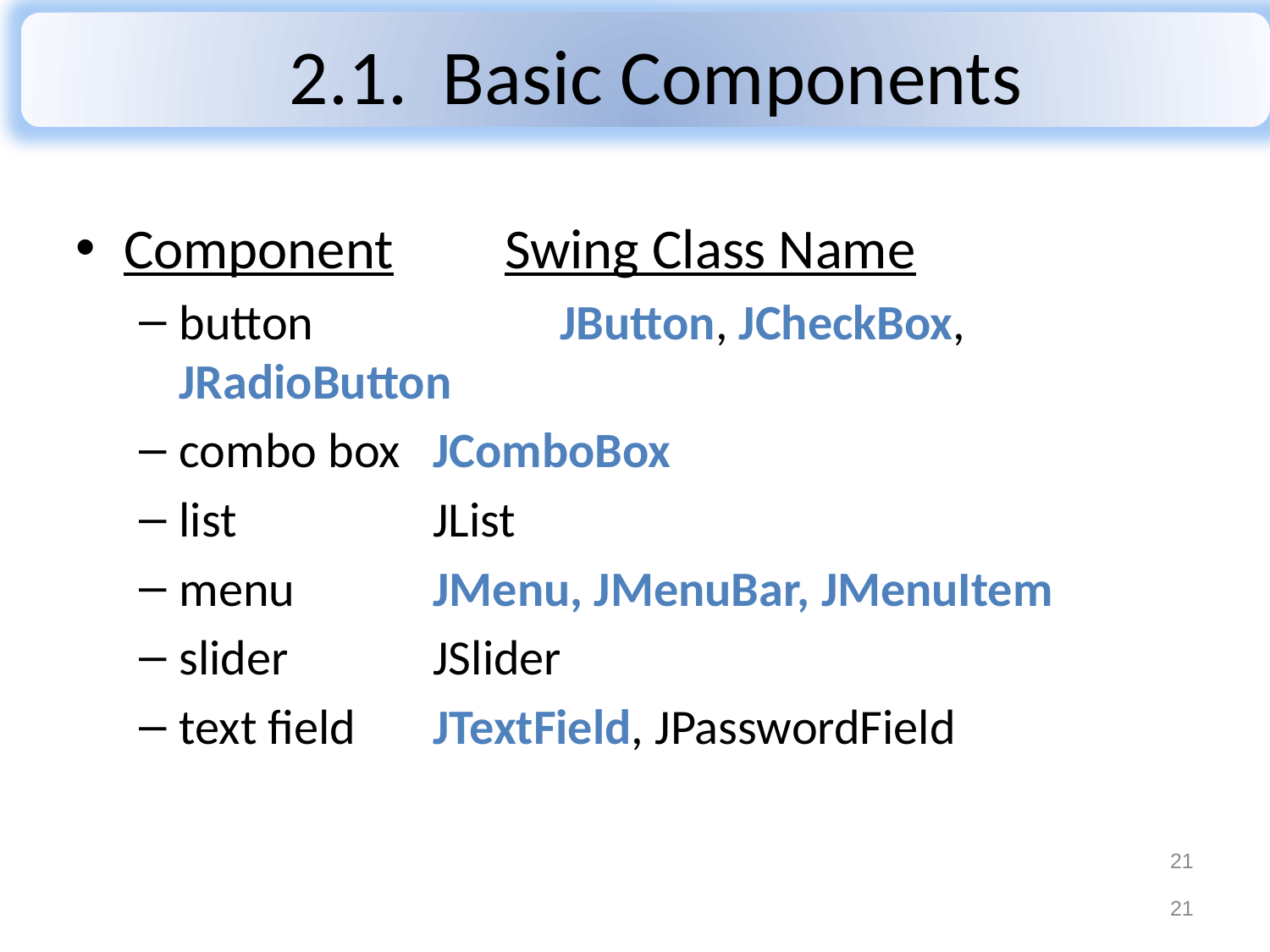

2.1.  Basic Components
Component	Swing Class Name
button		JButton, JCheckBox, JRadioButton
combo box	JComboBox
list		JList
menu		JMenu, JMenuBar, JMenuItem
slider		JSlider
text field	JTextField, JPasswordField
21
21